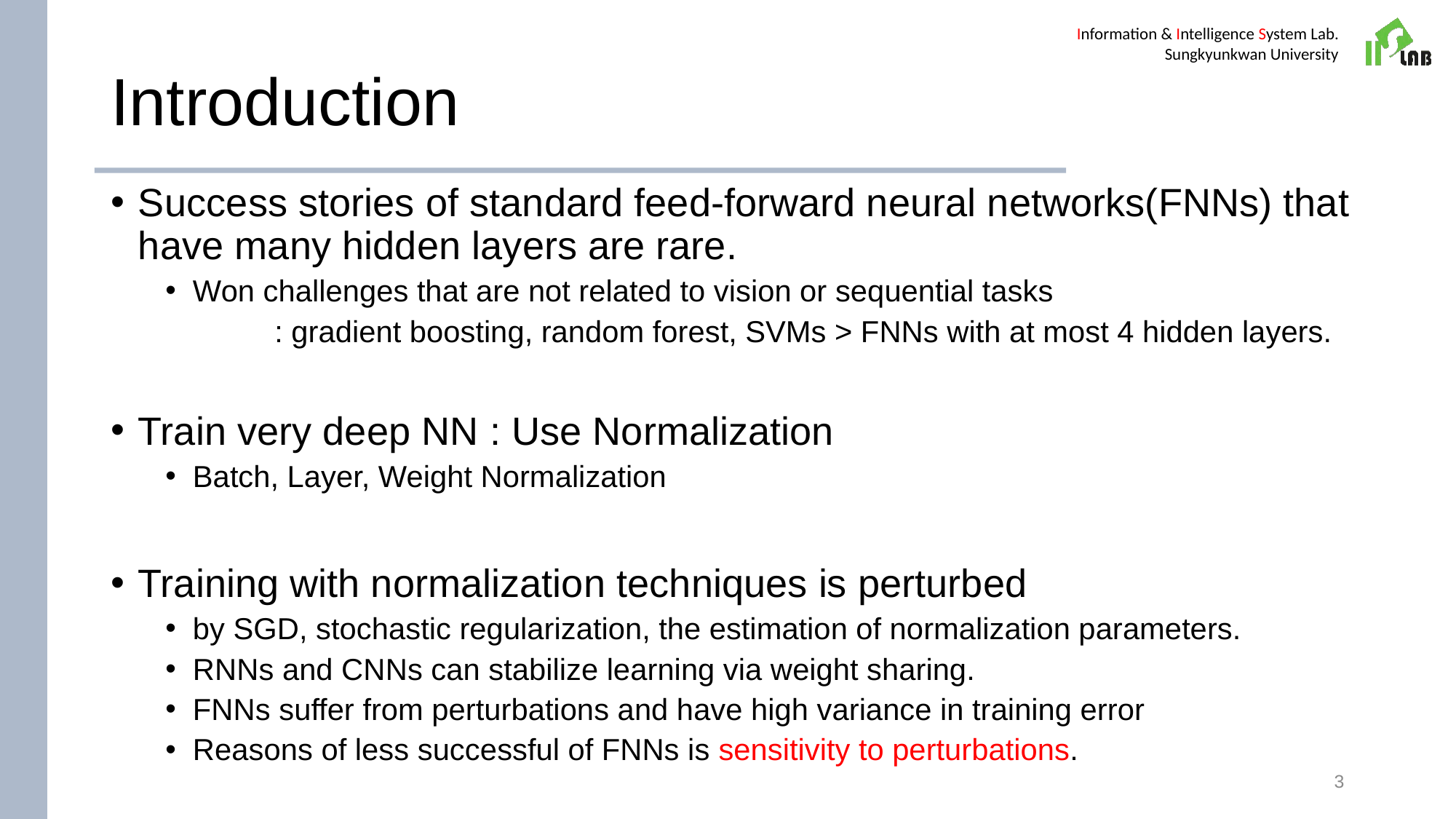

# Introduction
Success stories of standard feed-forward neural networks(FNNs) that have many hidden layers are rare.
Won challenges that are not related to vision or sequential tasks
	: gradient boosting, random forest, SVMs > FNNs with at most 4 hidden layers.

Train very deep NN : Use Normalization
Batch, Layer, Weight Normalization

Training with normalization techniques is perturbed
by SGD, stochastic regularization, the estimation of normalization parameters.
RNNs and CNNs can stabilize learning via weight sharing.
FNNs suffer from perturbations and have high variance in training error
Reasons of less successful of FNNs is sensitivity to perturbations.
3